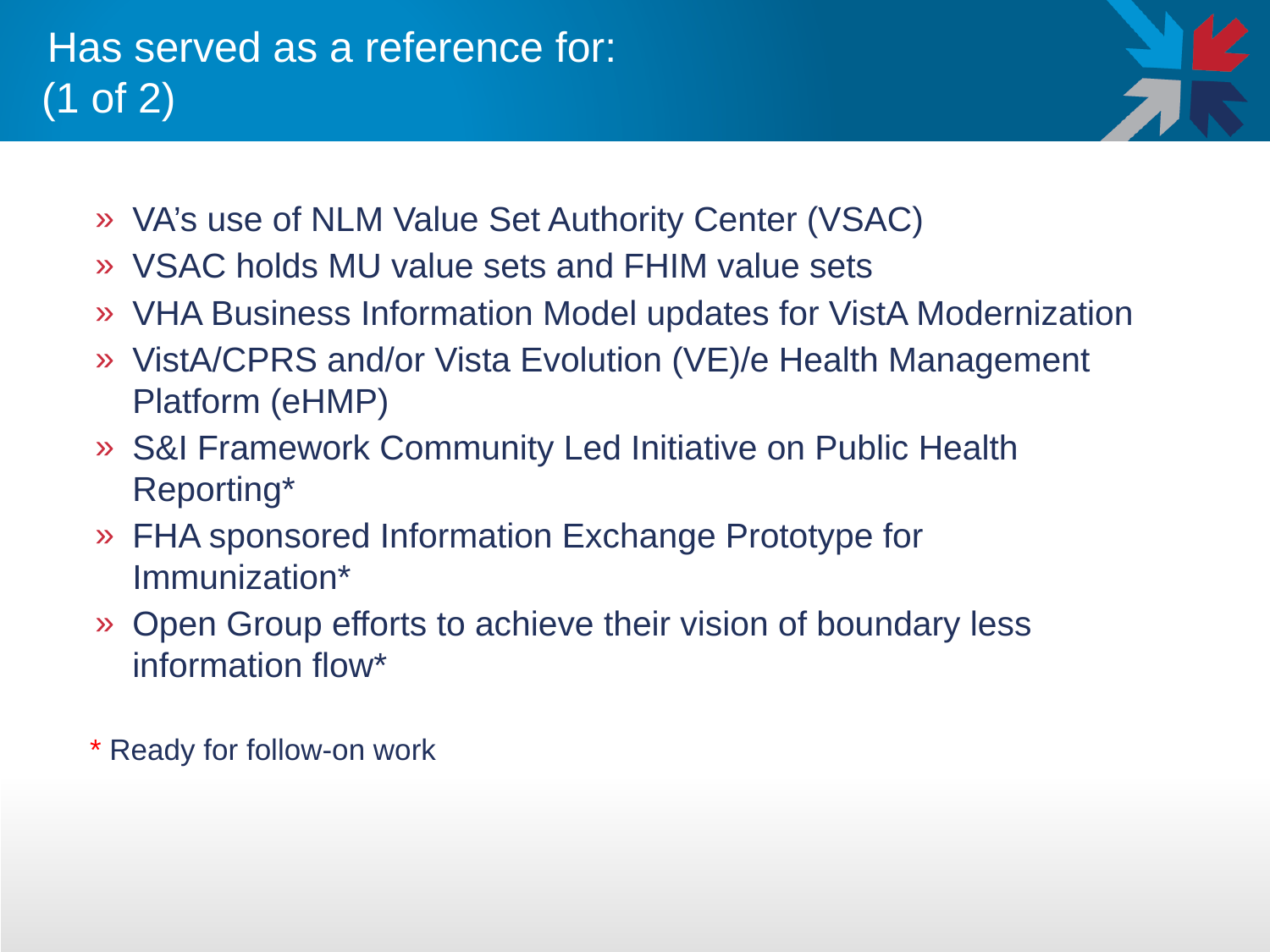

# Has served as a reference for: (1 of 2)
VA’s use of NLM Value Set Authority Center (VSAC)
VSAC holds MU value sets and FHIM value sets
VHA Business Information Model updates for VistA Modernization
VistA/CPRS and/or Vista Evolution (VE)/e Health Management Platform (eHMP)
S&I Framework Community Led Initiative on Public Health Reporting*
FHA sponsored Information Exchange Prototype for Immunization*
Open Group efforts to achieve their vision of boundary less information flow*
* Ready for follow-on work
22